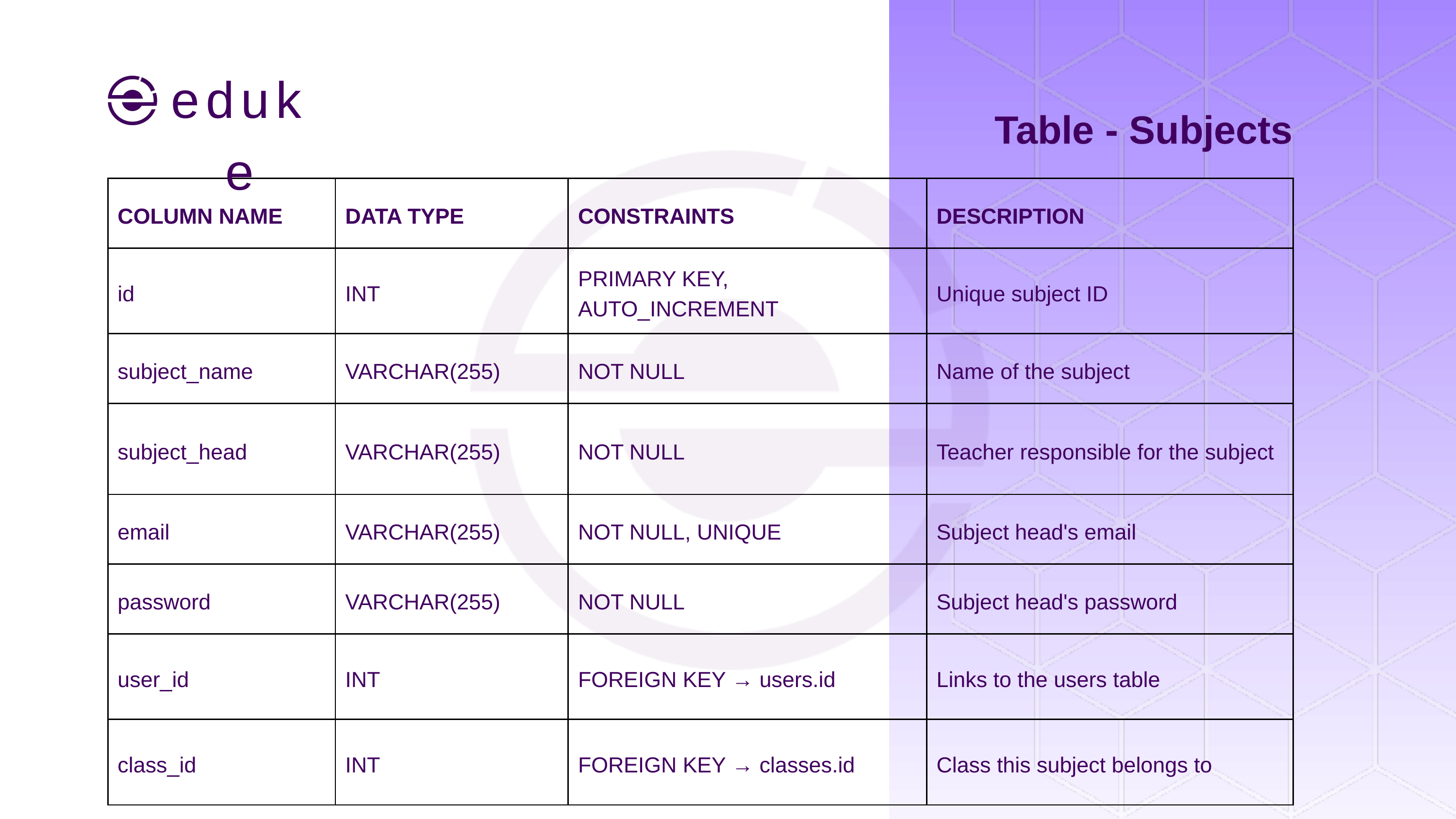

eduke

Table - Subjects

| COLUMN NAME | DATA TYPE | CONSTRAINTS | DESCRIPTION |
| --- | --- | --- | --- |
| id | INT | PRIMARY KEY, AUTO\_INCREMENT | Unique subject ID |
| subject\_name | VARCHAR(255) | NOT NULL | Name of the subject |
| subject\_head | VARCHAR(255) | NOT NULL | Teacher responsible for the subject |
| email | VARCHAR(255) | NOT NULL, UNIQUE | Subject head's email |
| password | VARCHAR(255) | NOT NULL | Subject head's password |
| user\_id | INT | FOREIGN KEY → users.id | Links to the users table |
| class\_id | INT | FOREIGN KEY → classes.id | Class this subject belongs to |